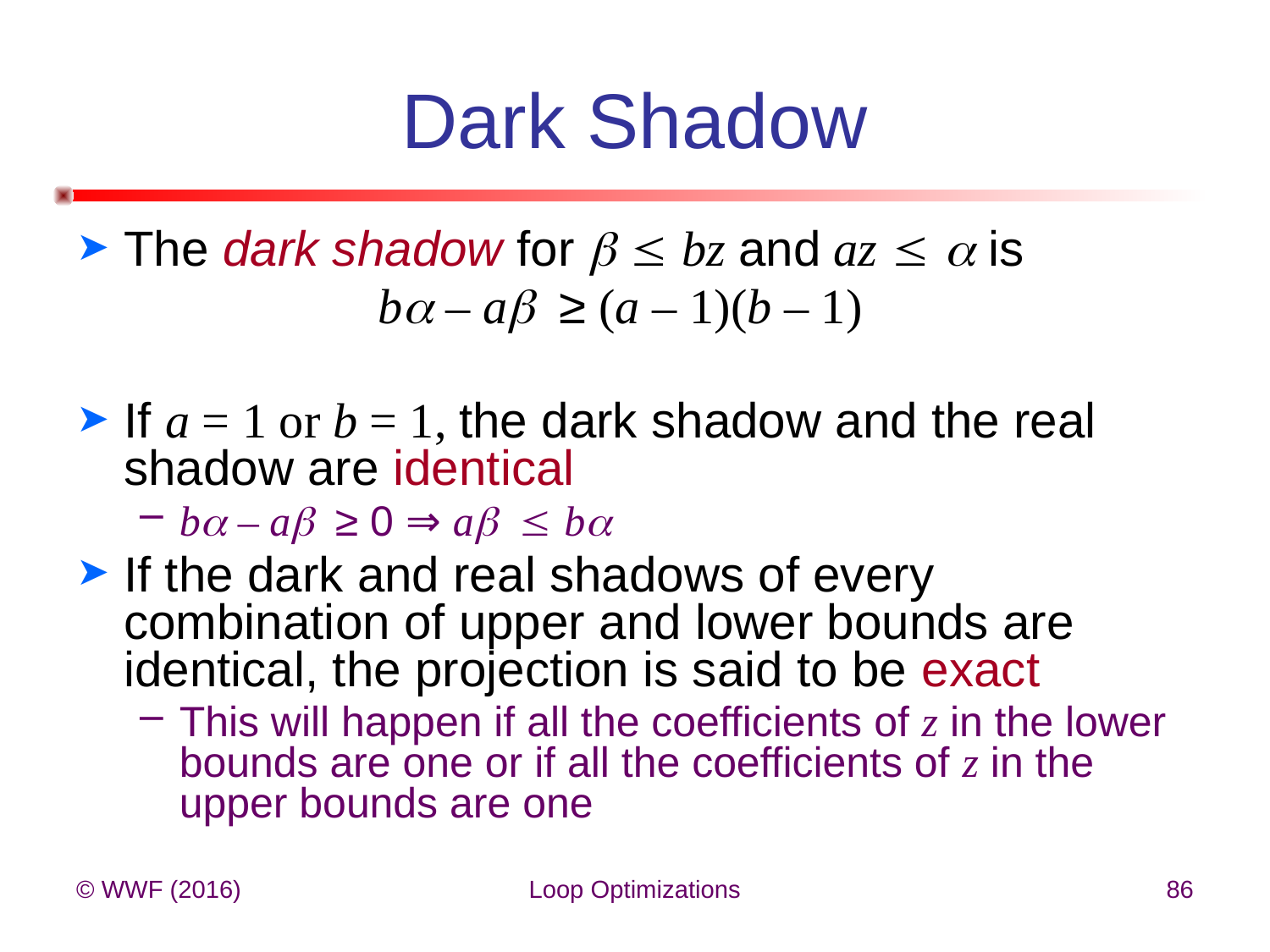

# Dark Shadow
The dark shadow for β ≤ bz and az ≤ α is
			bα – aβ  ≥ (a – 1)(b – 1)

If a = 1 or b = 1, the dark shadow and the real shadow are identical
bα – aβ  ≥ 0 ⇒ aβ  ≤ bα
If the dark and real shadows of every combination of upper and lower bounds are identical, the projection is said to be exact
This will happen if all the coefficients of z in the lower bounds are one or if all the coefficients of z in the upper bounds are one

© WWF (2016)
Loop Optimizations
86